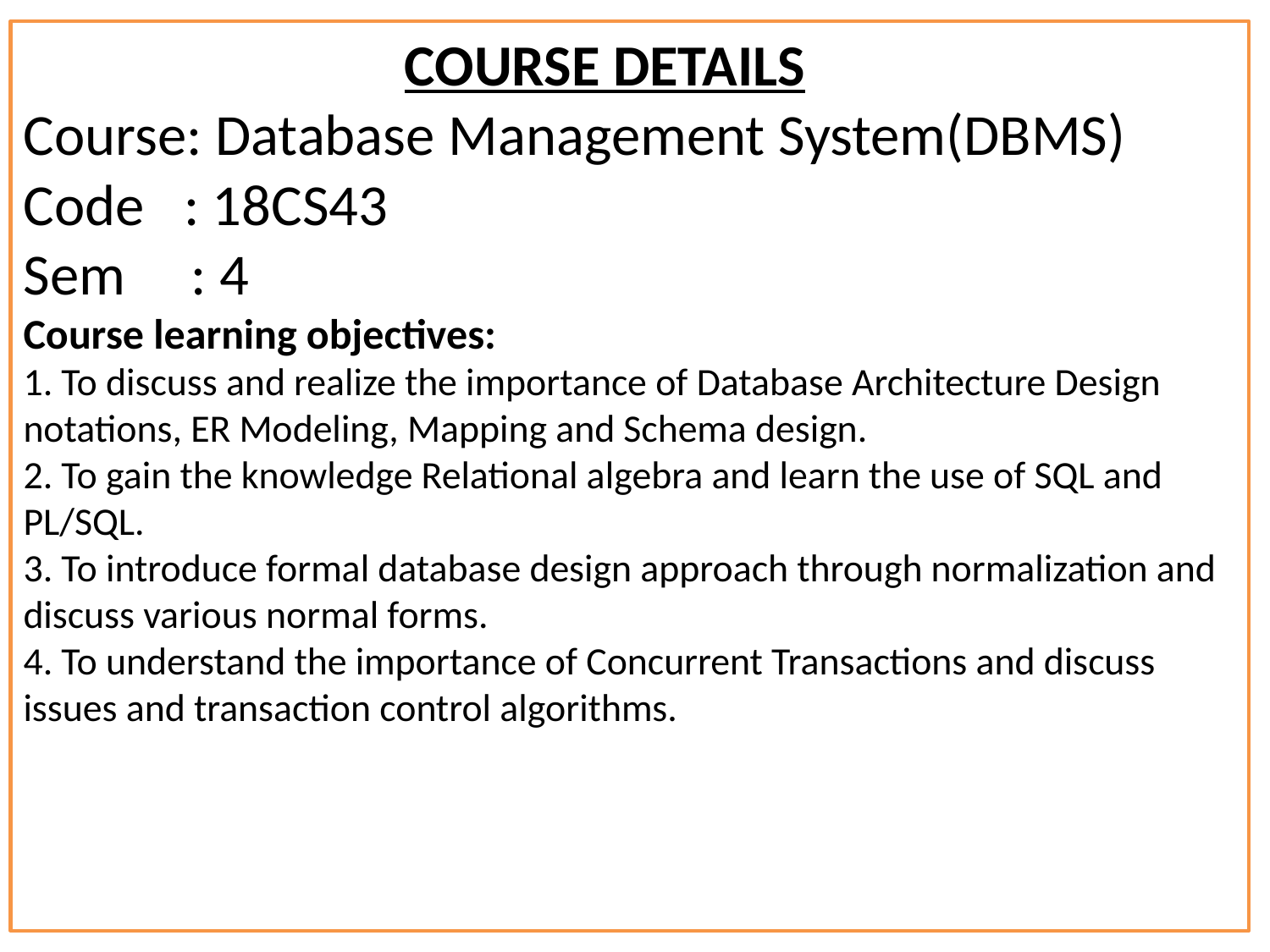

# COURSE DETAILS Course: Database Management System(DBMS) Code   : 18CS43 Sem     : 4 Course learning objectives: 1. To discuss and realize the importance of Database Architecture Design notations, ER Modeling, Mapping and Schema design. 2. To gain the knowledge Relational algebra and learn the use of SQL and PL/SQL. 3. To introduce formal database design approach through normalization and discuss various normal forms. 4. To understand the importance of Concurrent Transactions and discuss issues and transaction control algorithms.